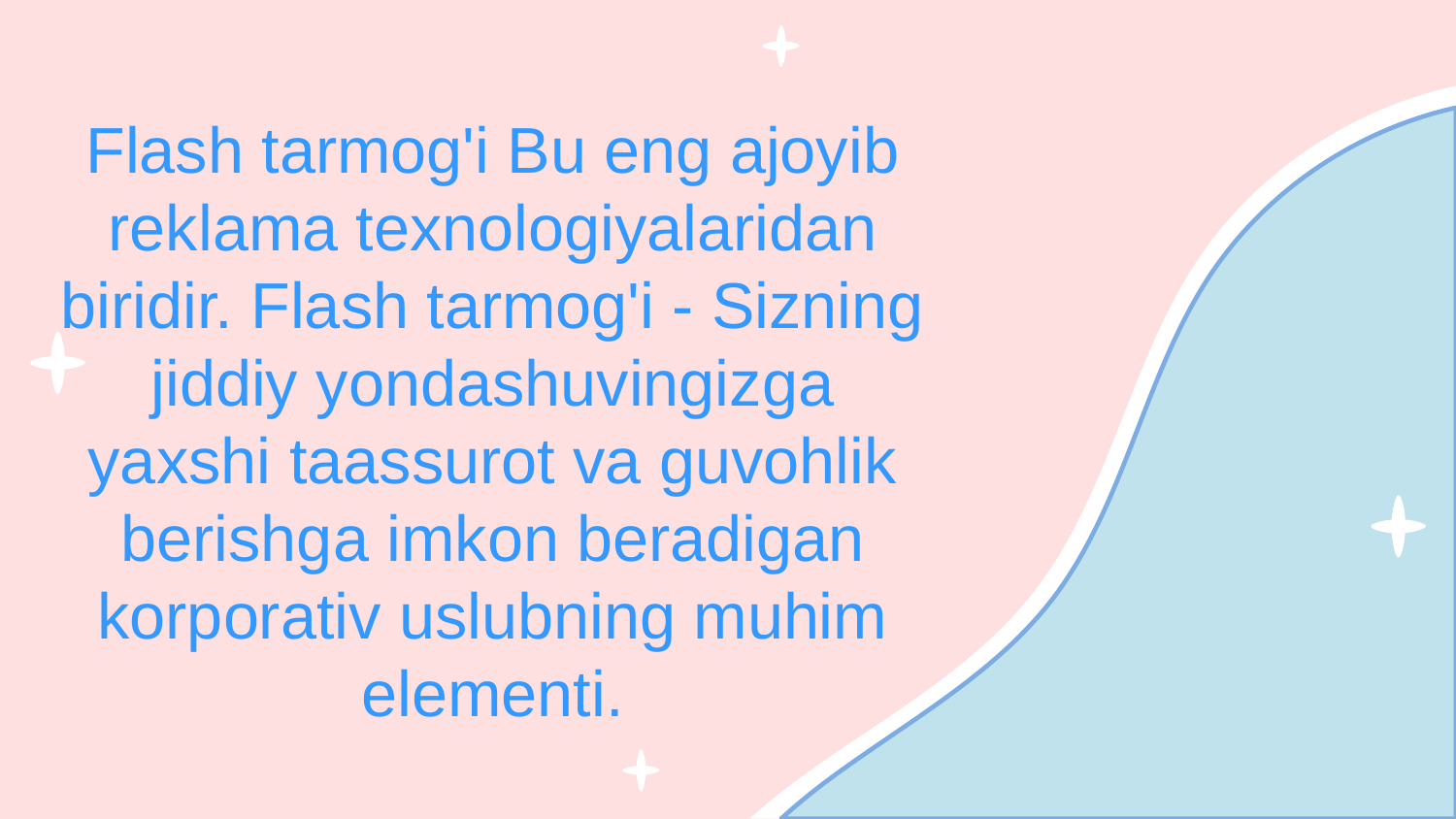

Flash tarmog'i Bu eng ajoyib reklama texnologiyalaridan biridir. Flash tarmog'i - Sizning jiddiy yondashuvingizga yaxshi taassurot va guvohlik berishga imkon beradigan korporativ uslubning muhim elementi.